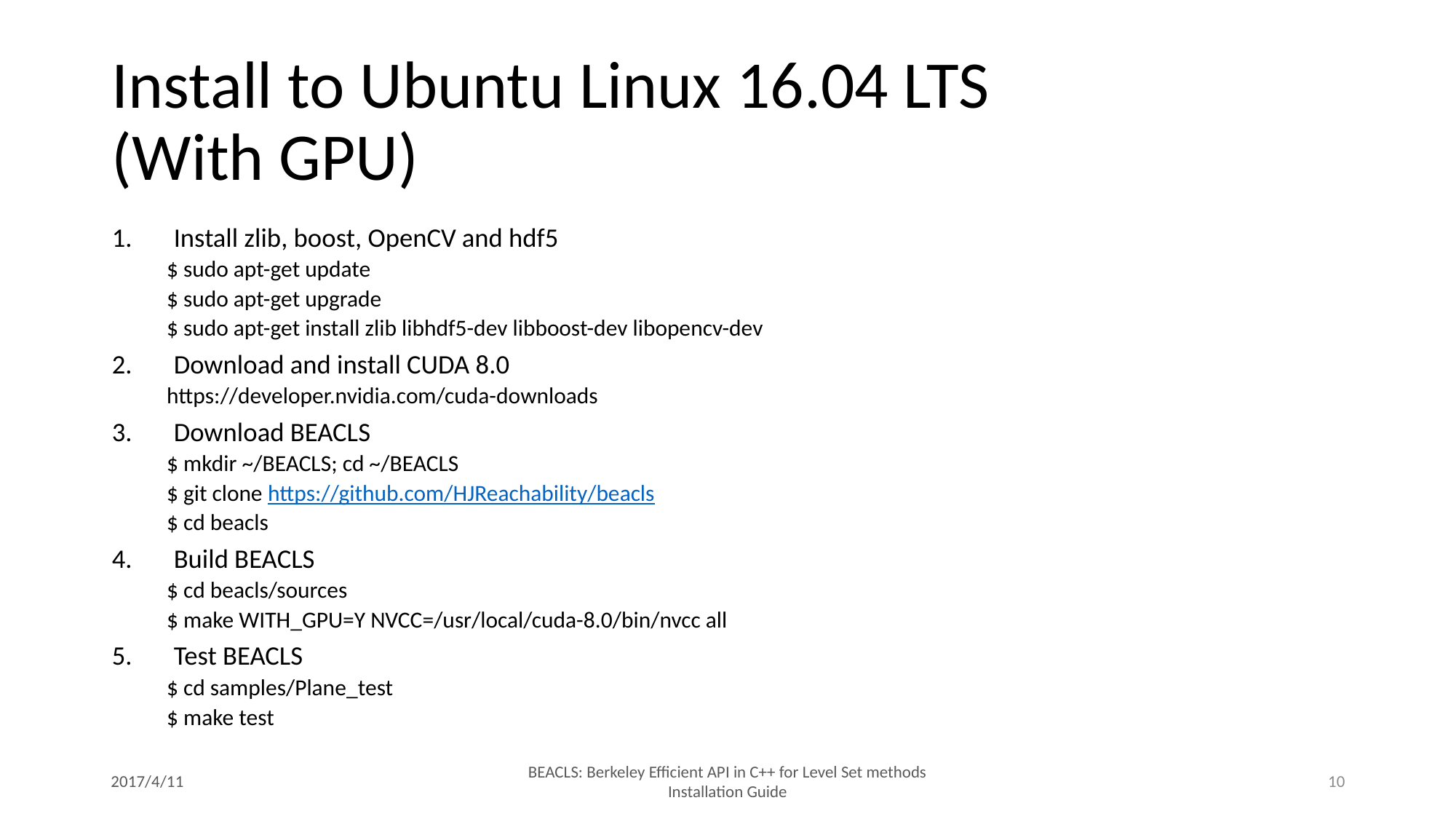

# Install to Ubuntu Linux 16.04 LTS (With GPU)
Install zlib, boost, OpenCV and hdf5
$ sudo apt-get update
$ sudo apt-get upgrade
$ sudo apt-get install zlib libhdf5-dev libboost-dev libopencv-dev
Download and install CUDA 8.0
https://developer.nvidia.com/cuda-downloads
Download BEACLS
$ mkdir ~/BEACLS; cd ~/BEACLS
$ git clone https://github.com/HJReachability/beacls
$ cd beacls
Build BEACLS
$ cd beacls/sources
$ make WITH_GPU=Y NVCC=/usr/local/cuda-8.0/bin/nvcc all
Test BEACLS
$ cd samples/Plane_test
$ make test
2017/4/11
BEACLS: Berkeley Efficient API in C++ for Level Set methods Installation Guide
10